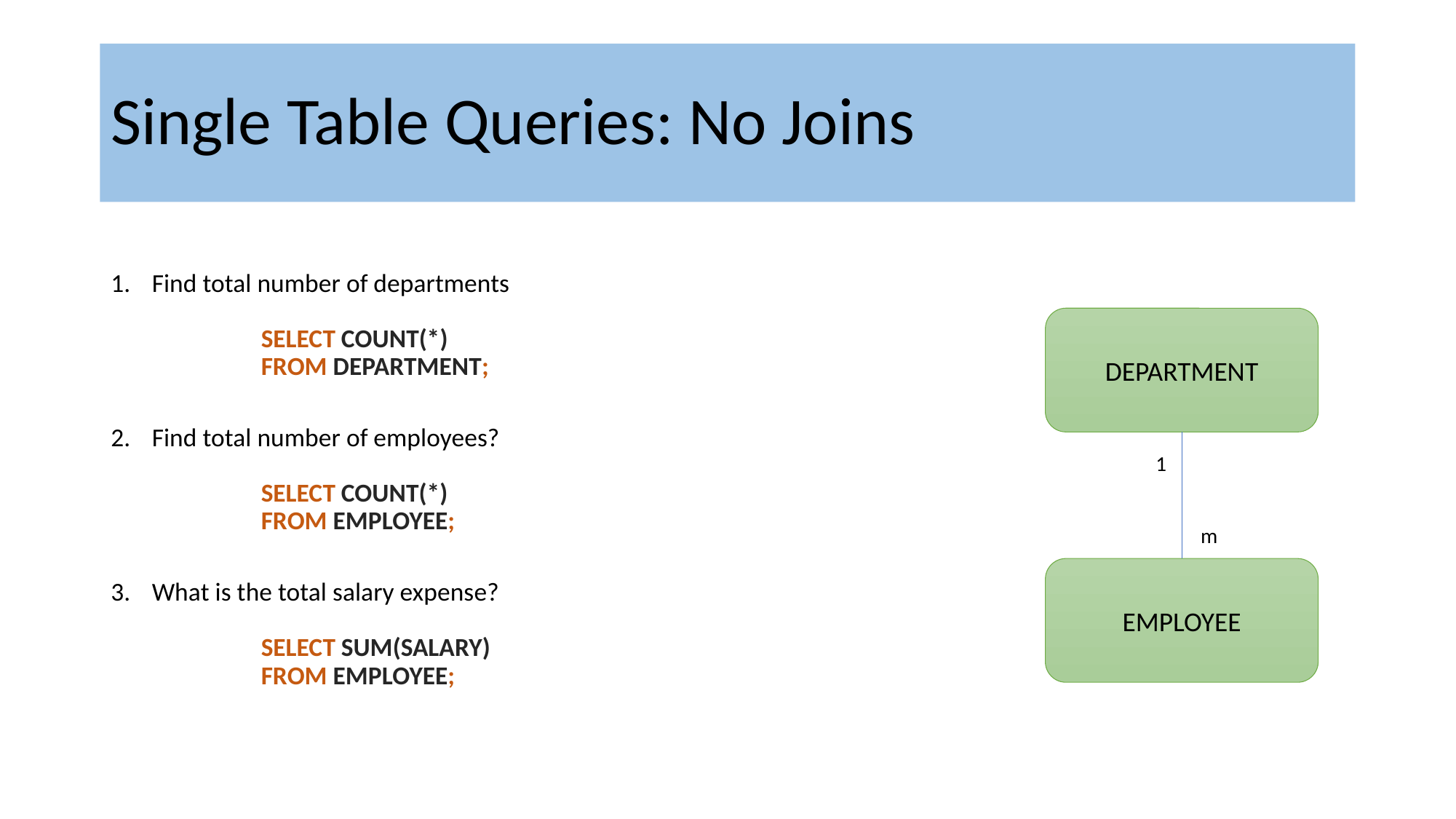

# Single Table Queries: No Joins

Find total number of departments
	SELECT COUNT(*)
	FROM DEPARTMENT;
Find total number of employees?
	SELECT COUNT(*)
	FROM EMPLOYEE;
What is the total salary expense?
	SELECT SUM(SALARY)
	FROM EMPLOYEE;
DEPARTMENT
1
m
EMPLOYEE